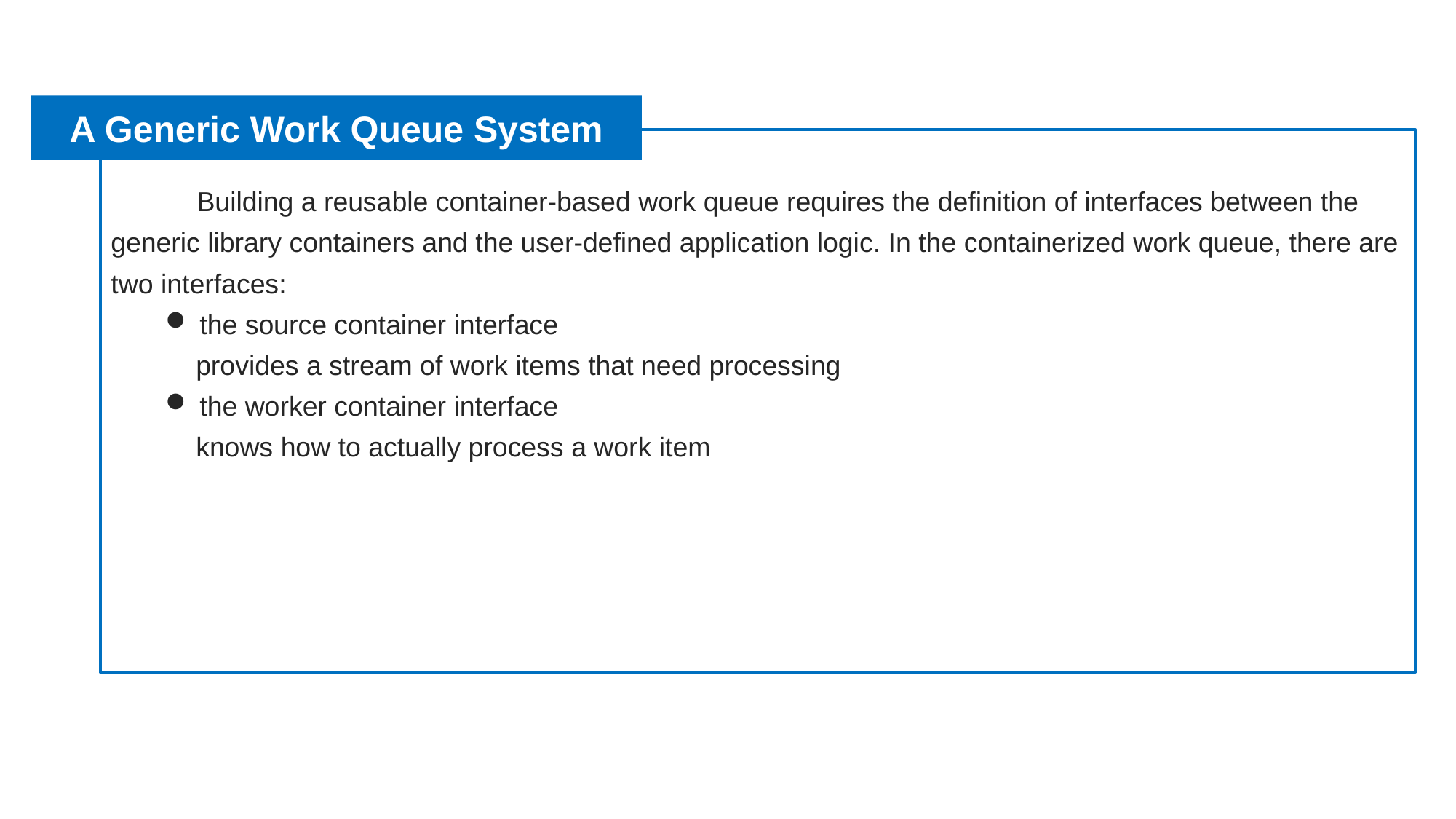

A Generic Work Queue System

Building a reusable container-based work queue requires the definition of interfaces between the generic library containers and the user-defined application logic. In the containerized work queue, there are two interfaces:
the source container interface
    provides a stream of work items that need processing
the worker container interface
    knows how to actually process a work item